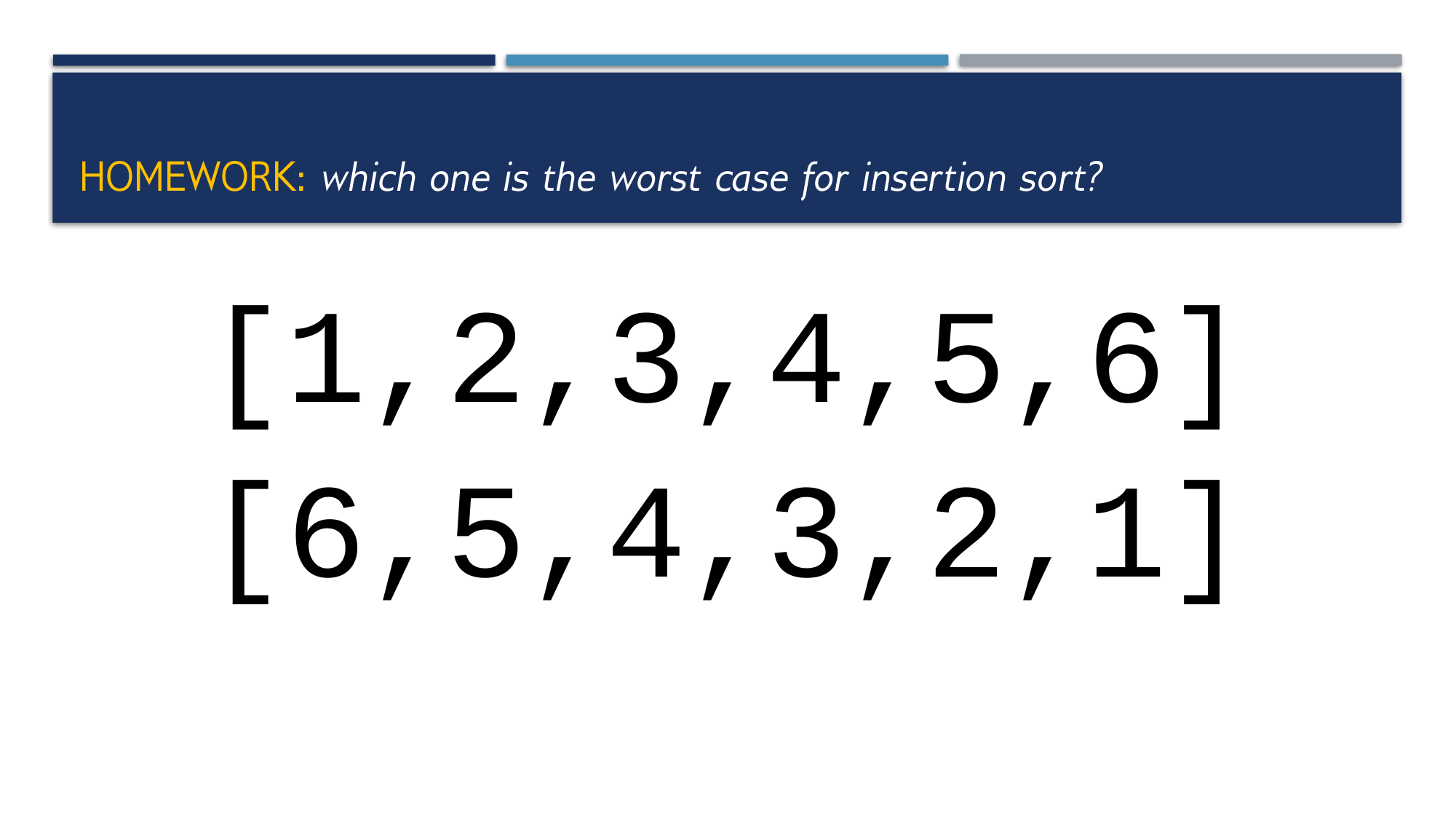

# Homework: which one is the worst case for insertion sort?
[1,2,3,4,5,6]
[6,5,4,3,2,1]